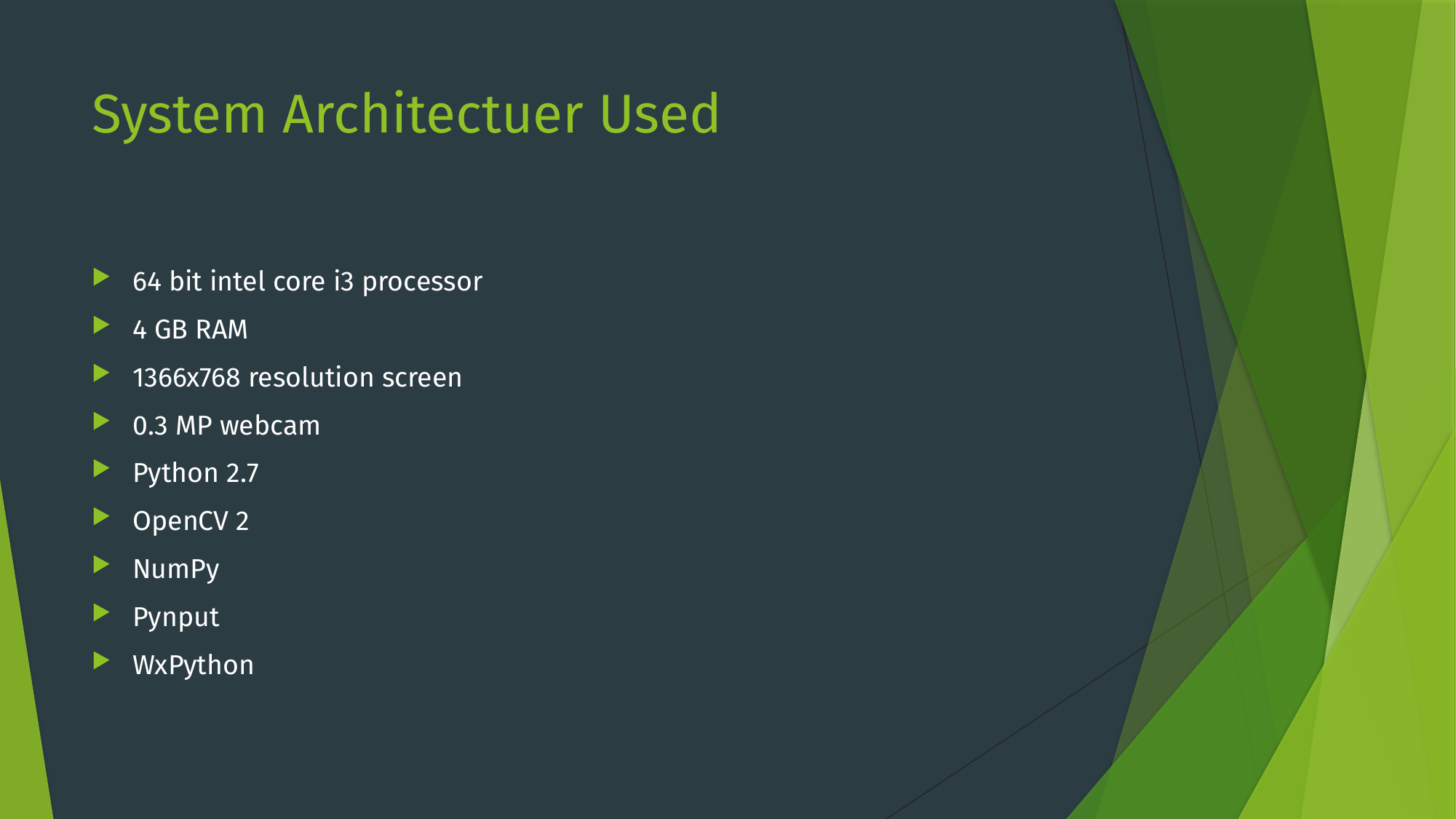

# System Architectuer Used
64 bit intel core i3 processor
4 GB RAM
1366x768 resolution screen
0.3 MP webcam
Python 2.7
OpenCV 2
NumPy
Pynput
WxPython